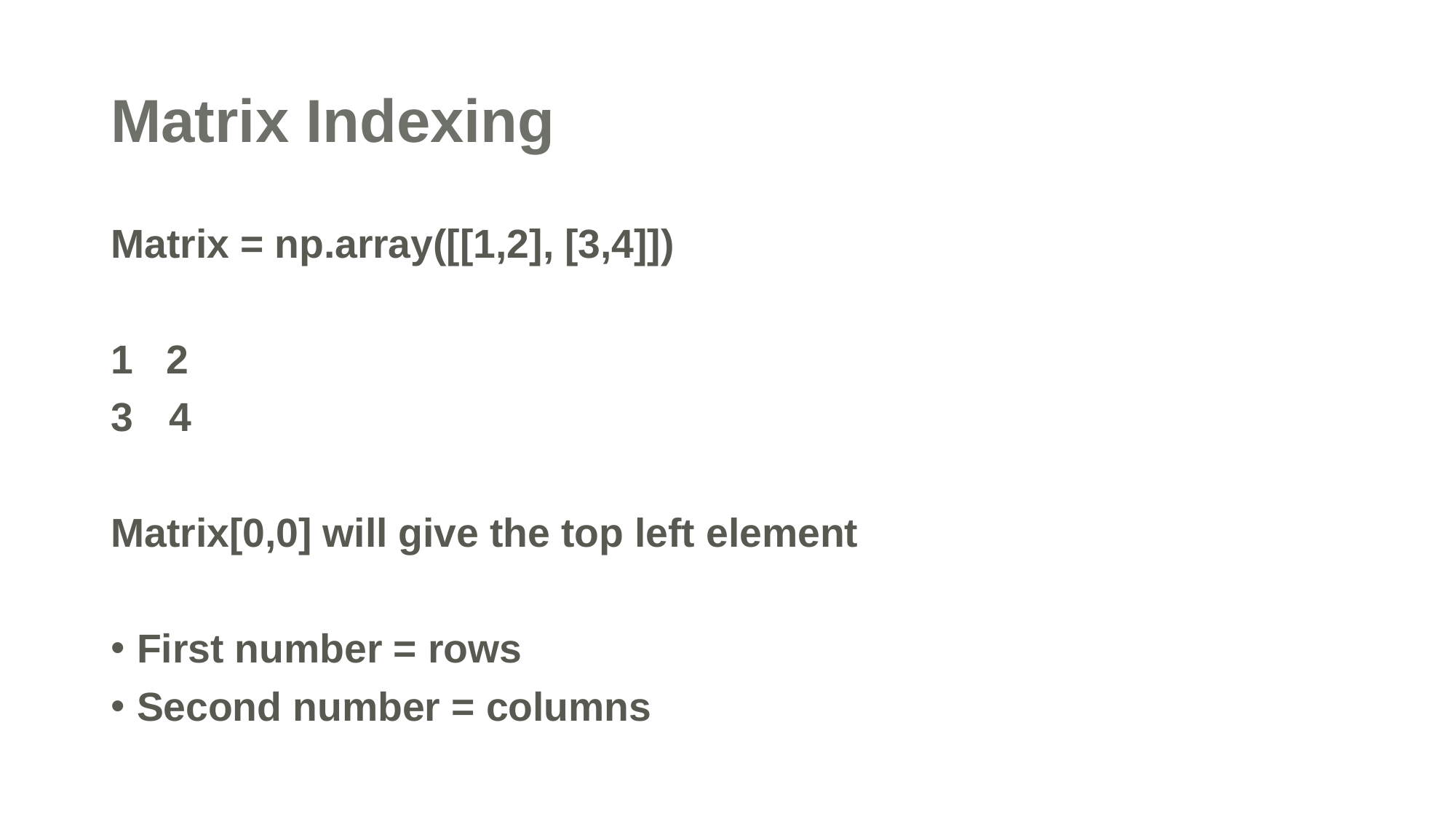

# Matrix Indexing
Matrix = np.array([[1,2], [3,4]])

1   2
4

Matrix[0,0] will give the top left element

First number = rows
Second number = columns